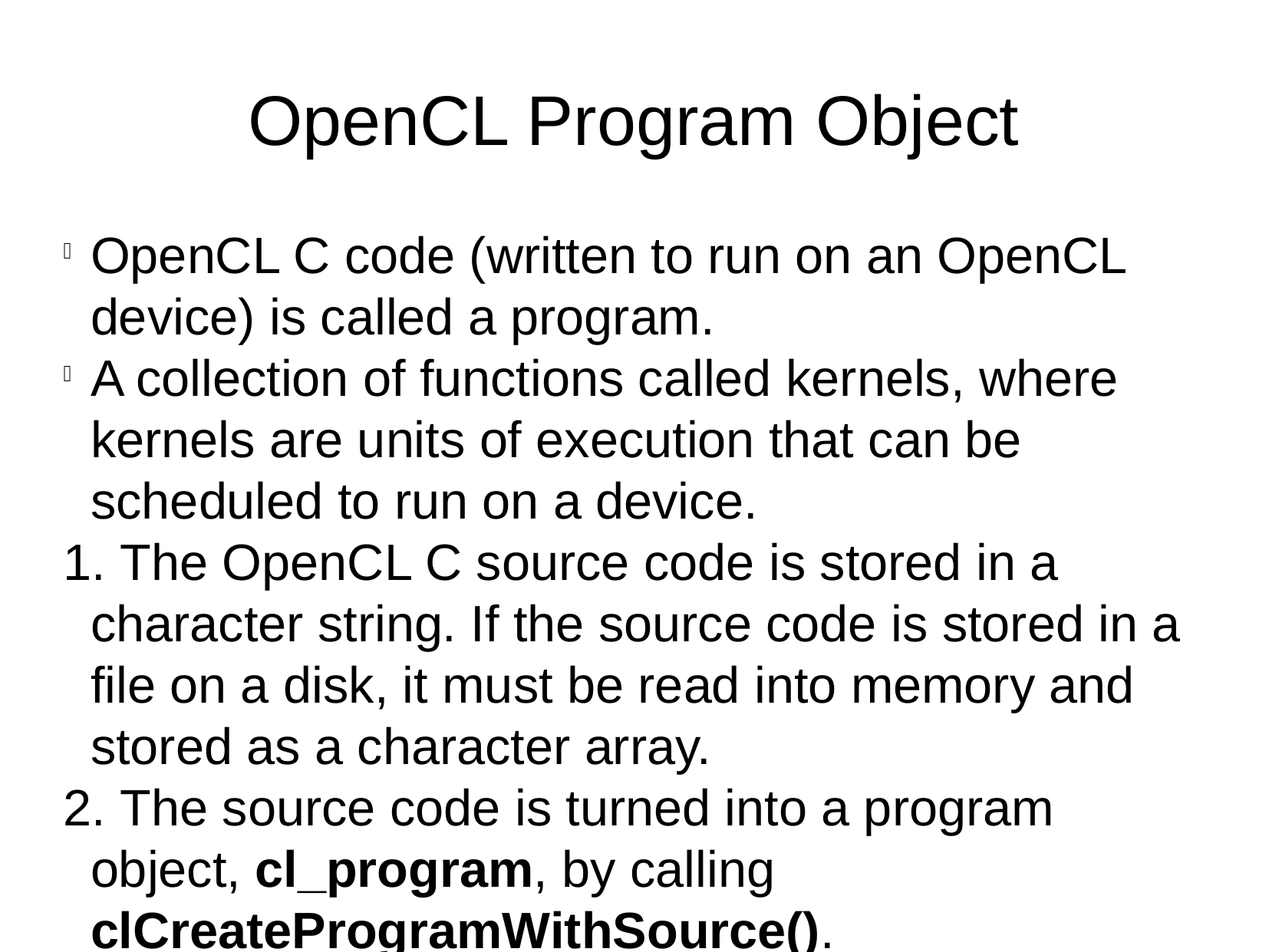

OpenCL Program Object
OpenCL C code (written to run on an OpenCL device) is called a program.
A collection of functions called kernels, where kernels are units of execution that can be scheduled to run on a device.
 The OpenCL C source code is stored in a character string. If the source code is stored in a file on a disk, it must be read into memory and stored as a character array.
 The source code is turned into a program object, cl_program, by calling clCreateProgramWithSource().
 The program object is then compiled, for one or more OpenCL devices, with clBuildProgram(). If there are compile errors, they will be reported here.